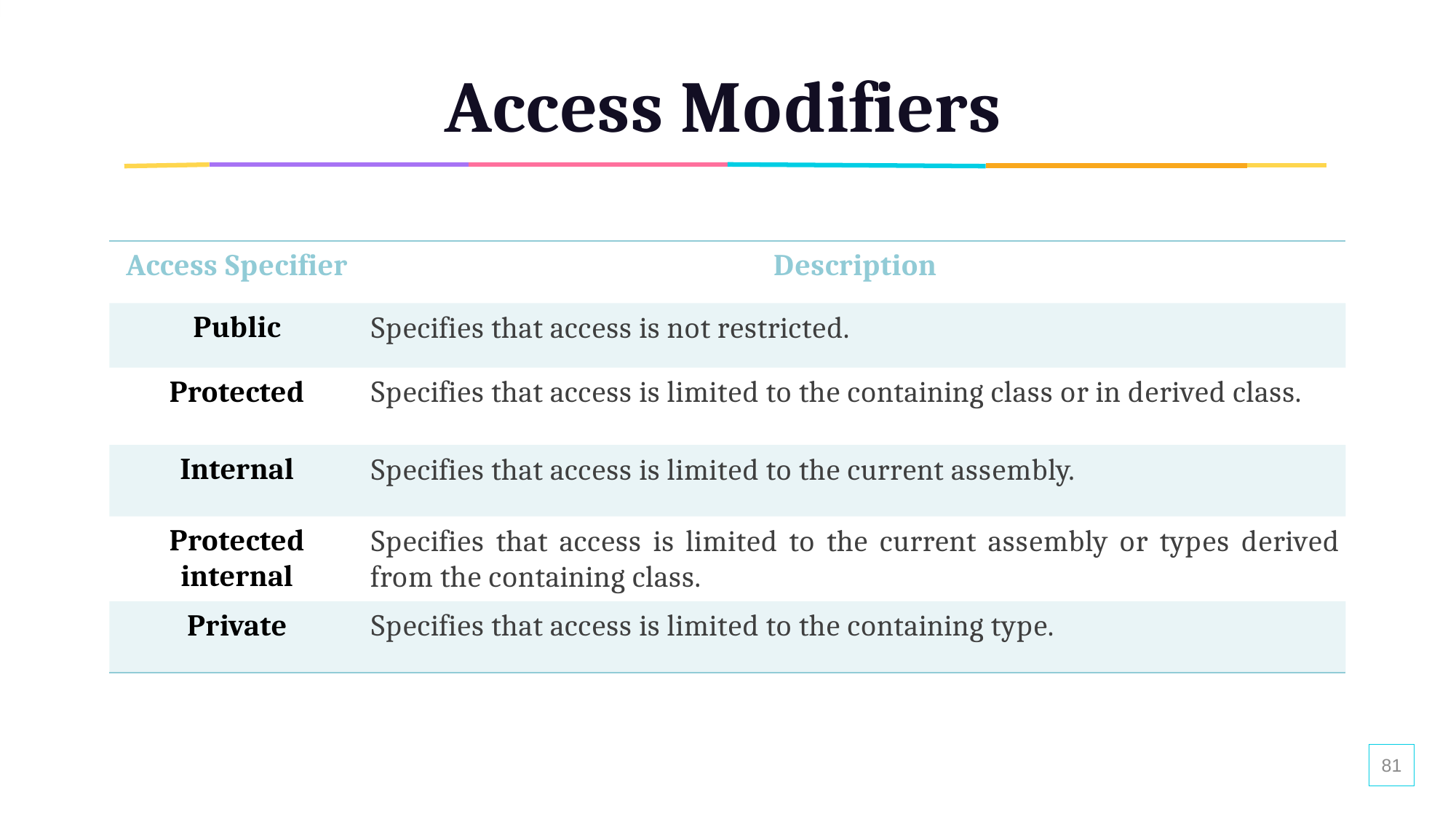

# Access Modifiers
| Access Specifier | Description |
| --- | --- |
| Public | Specifies that access is not restricted. |
| Protected | Specifies that access is limited to the containing class or in derived class. |
| Internal | Specifies that access is limited to the current assembly. |
| Protected internal | Specifies that access is limited to the current assembly or types derived from the containing class. |
| Private | Specifies that access is limited to the containing type. |
81